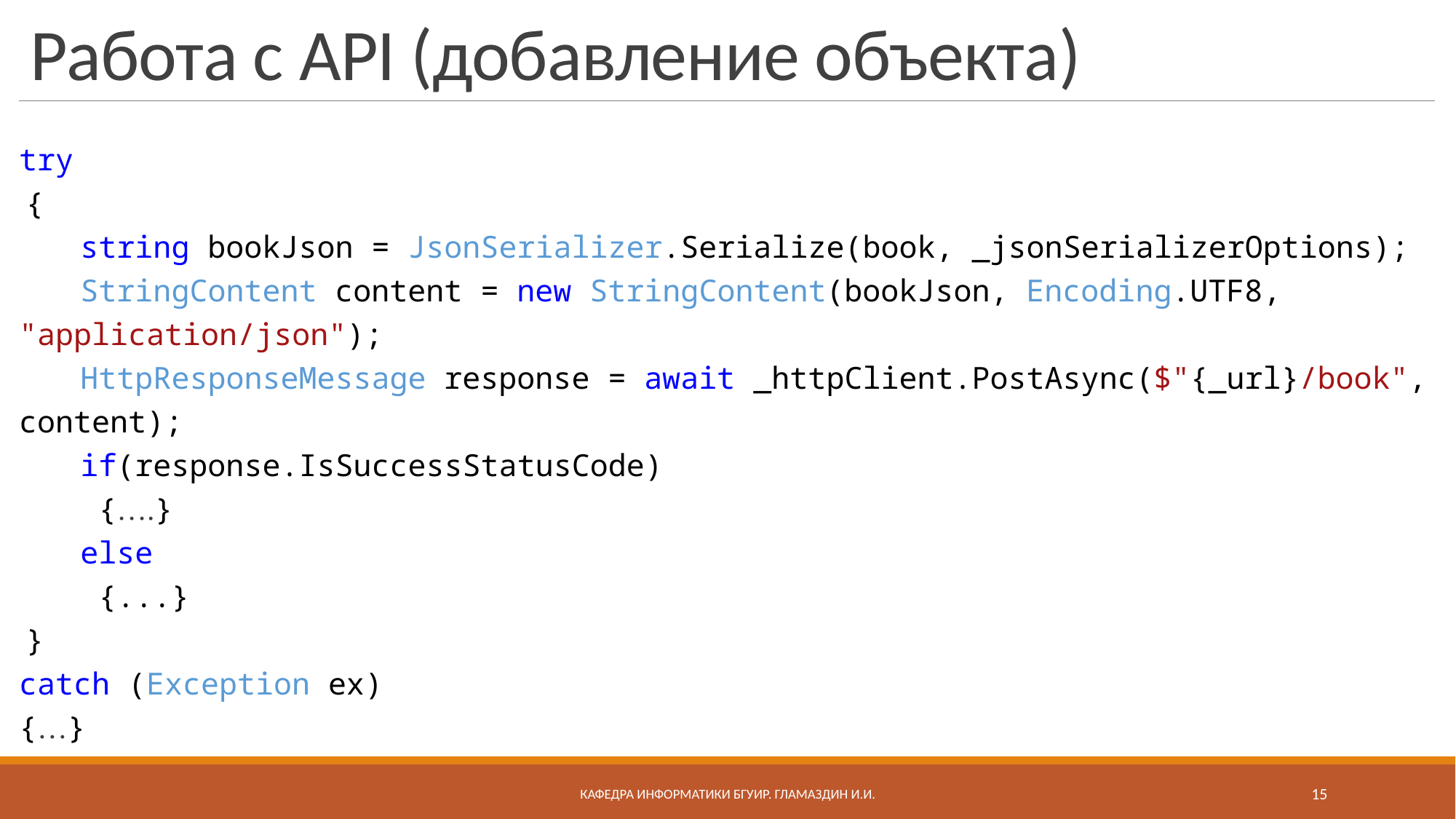

# Работа с API (добавление объекта)
try
{
   string bookJson = JsonSerializer.Serialize(book, _jsonSerializerOptions);
   StringContent content = new StringContent(bookJson, Encoding.UTF8, "application/json");
   HttpResponseMessage response = await _httpClient.PostAsync($"{_url}/book", content);
   if(response.IsSuccessStatusCode)
    {….}
   else
    {...}
}
catch (Exception ex)
{…}
Кафедра информатики бгуир. Гламаздин И.и.
15